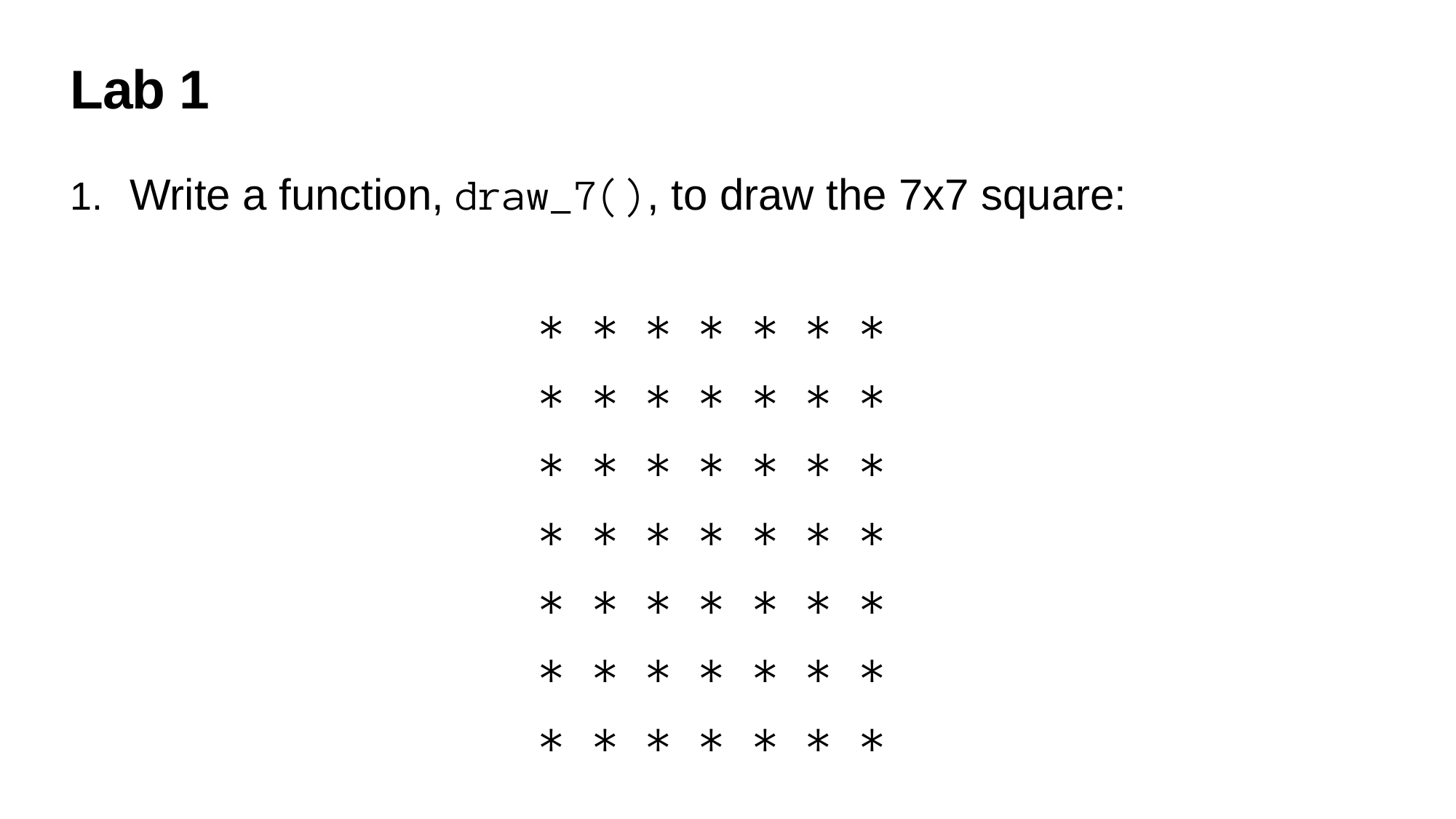

# Lab 1
Write a function, draw_7(), to draw the 7x7 square:

* * * * * * *
* * * * * * *
* * * * * * *
* * * * * * *
* * * * * * *
* * * * * * *
* * * * * * *